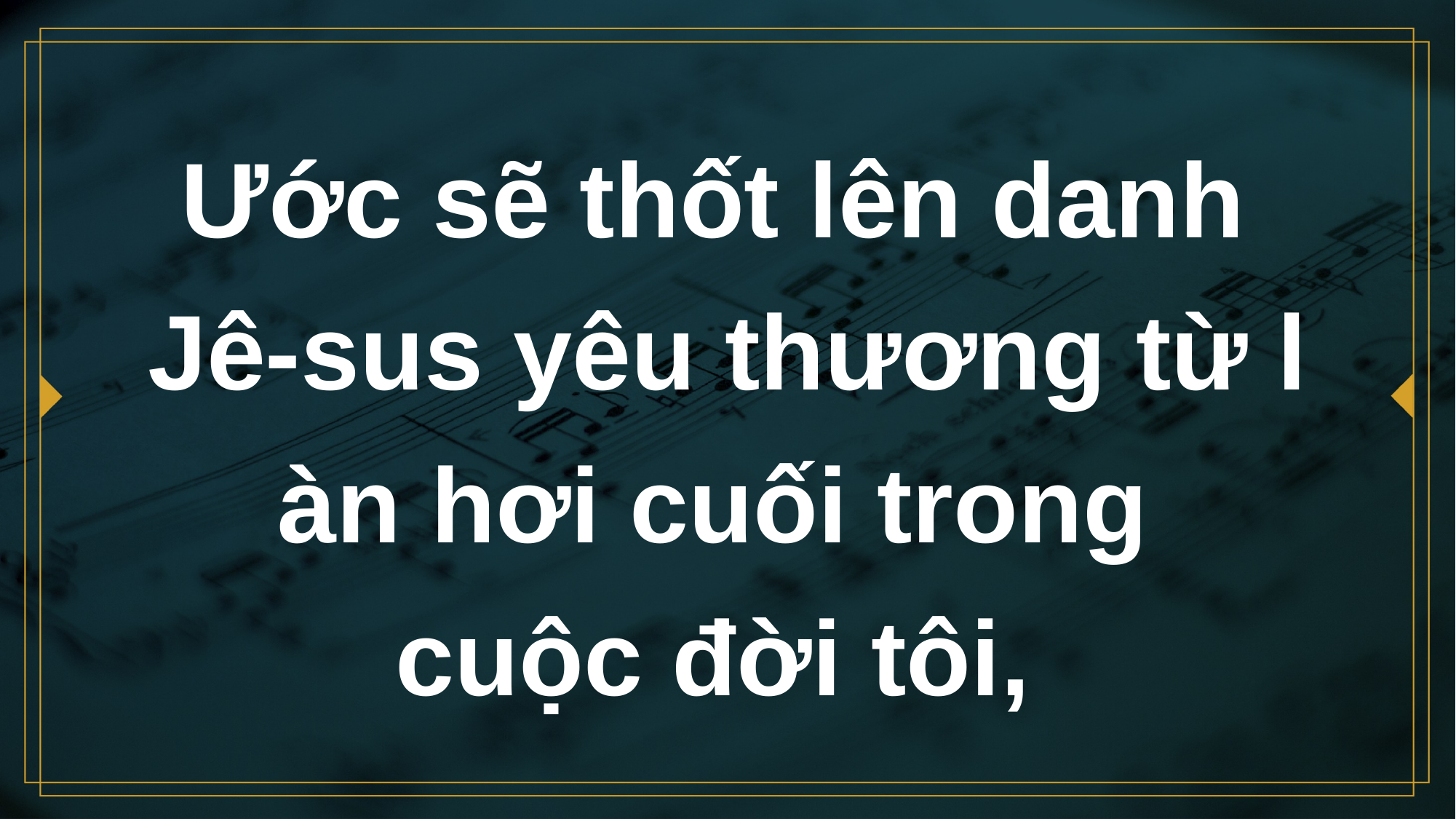

# Ước sẽ thốt lên danh Jê-sus yêu thương từ l àn hơi cuối trong cuộc đời tôi,